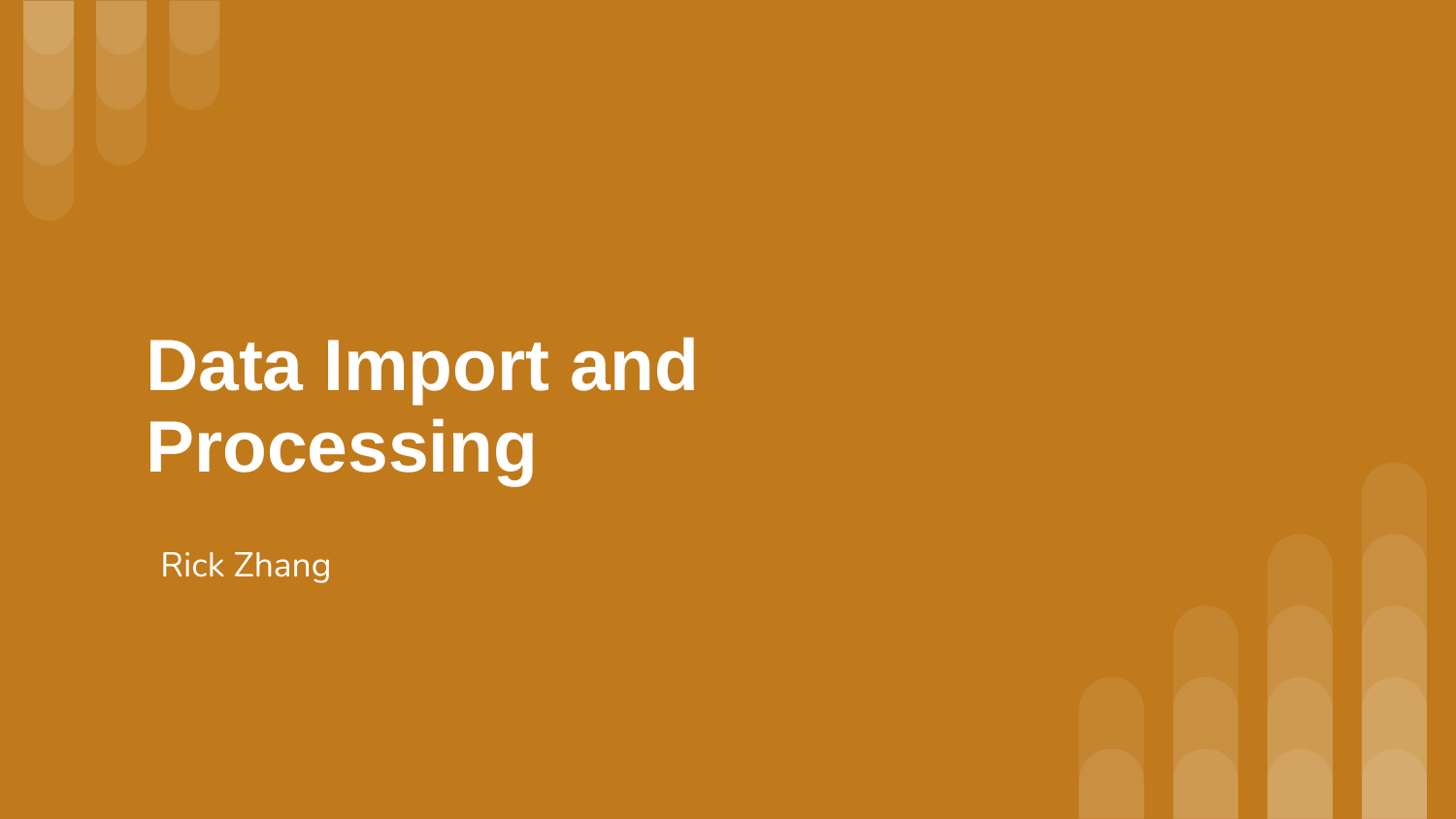

# Data Import and Processing
Rick Zhang